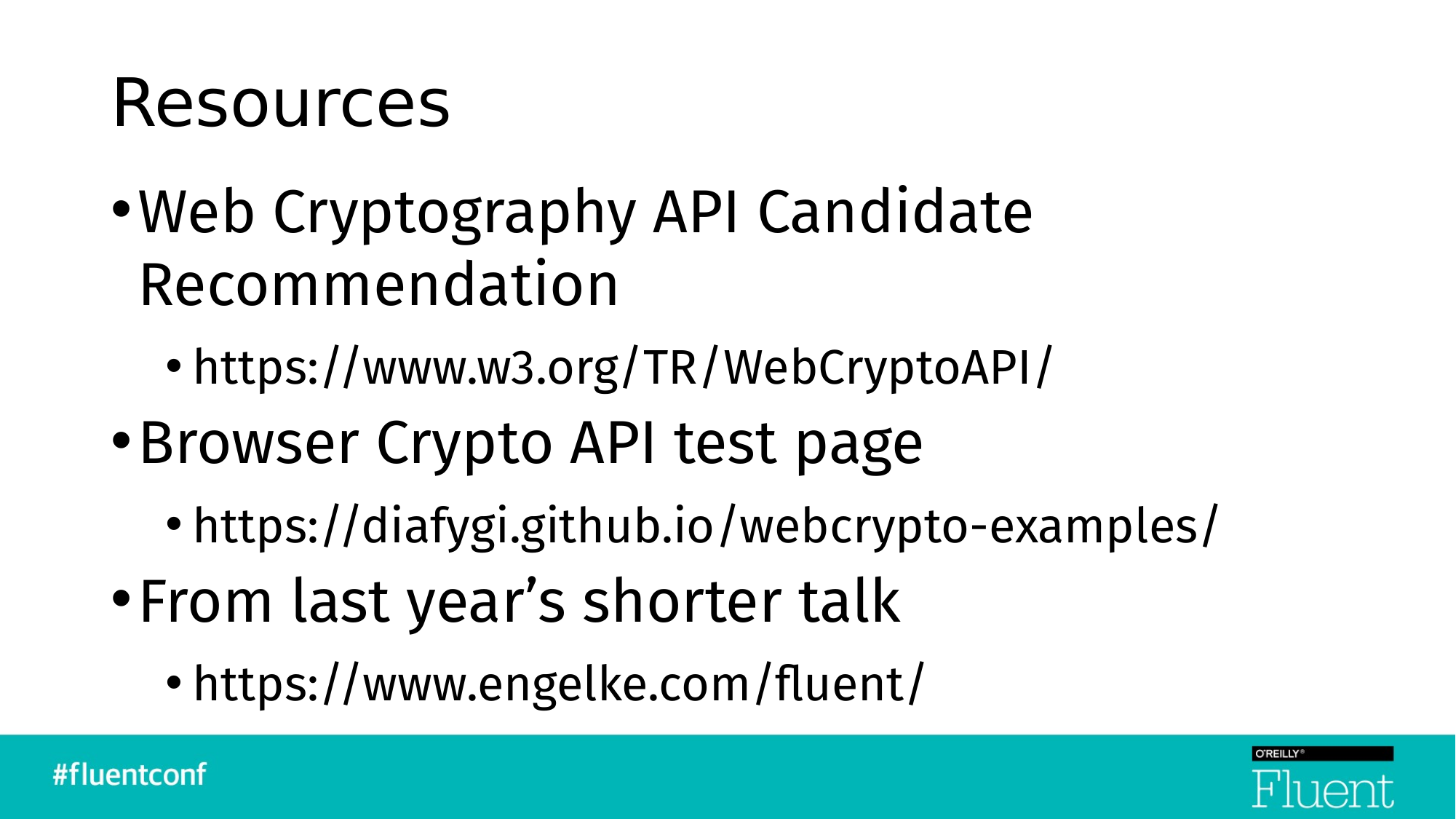

# Resources
Web Cryptography API Candidate Recommendation
https://www.w3.org/TR/WebCryptoAPI/
Browser Crypto API test page
https://diafygi.github.io/webcrypto-examples/
From last year’s shorter talk
https://www.engelke.com/fluent/